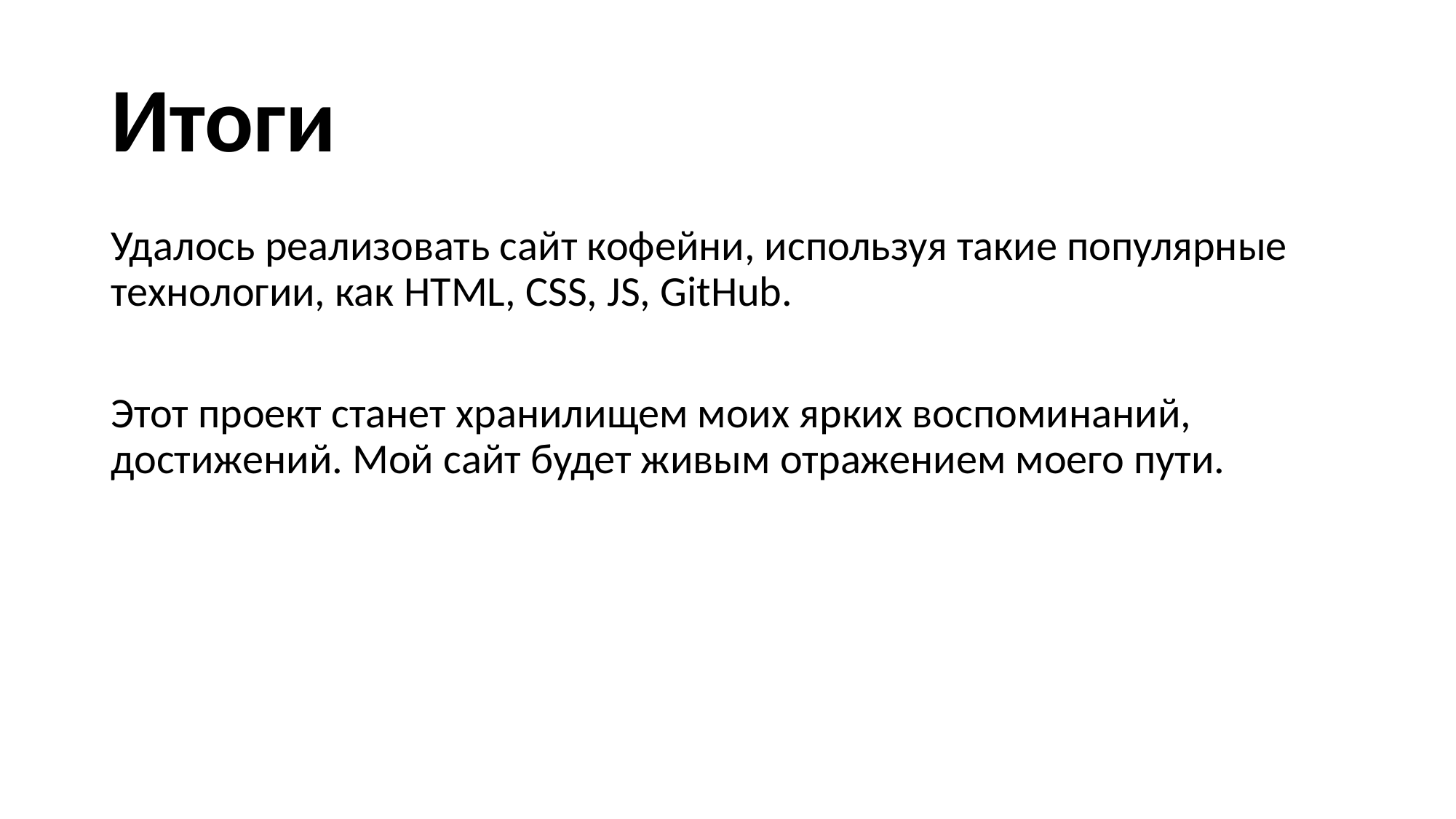

# Итоги
Удалось реализовать сайт кофейни, используя такие популярные технологии, как HTML, CSS, JS, GitHub.

Этот проект станет хранилищем моих ярких воспоминаний, достижений. Мой сайт будет живым отражением моего пути.